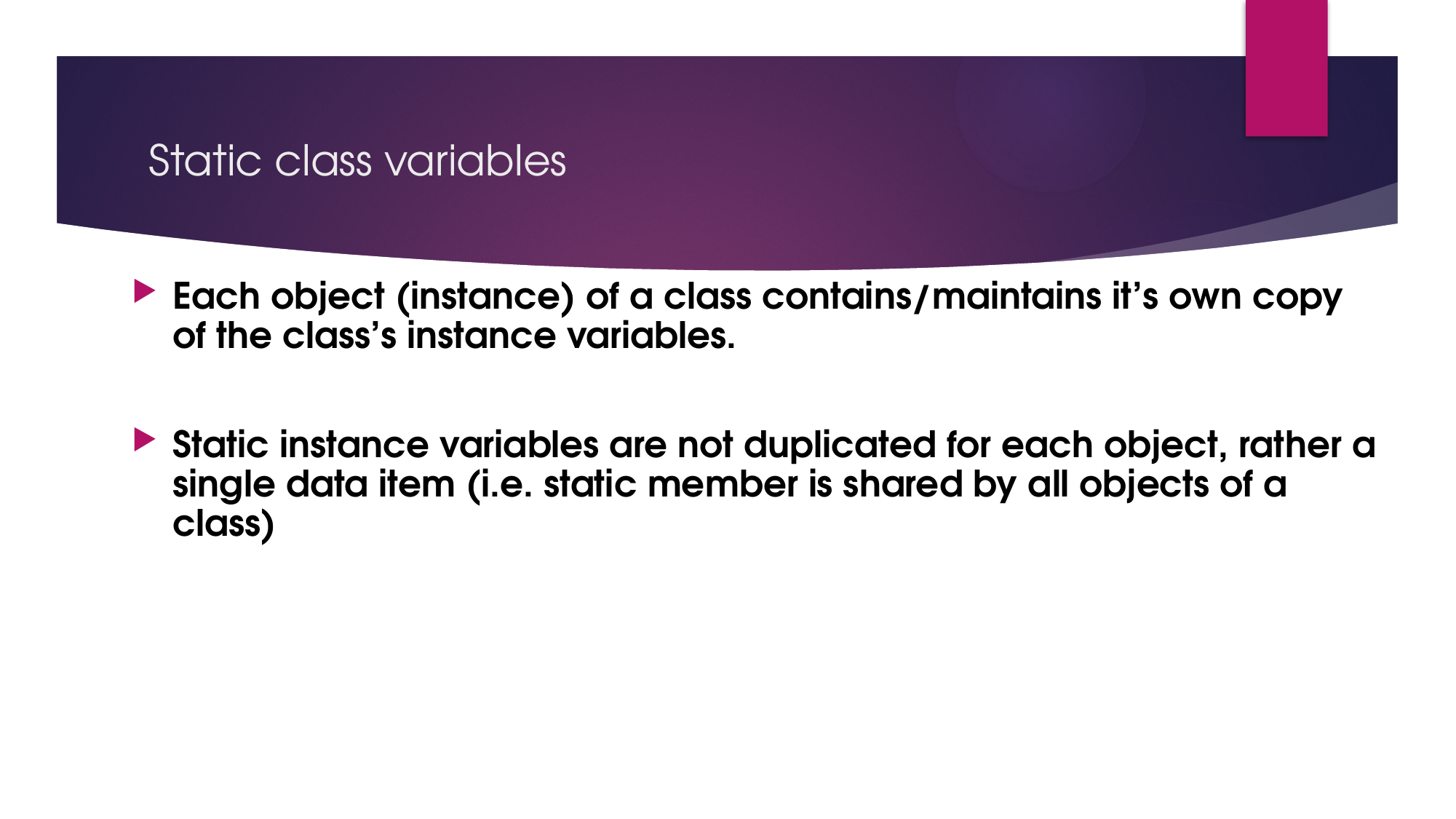

# Static class variables
Each object (instance) of a class contains/maintains it’s own copy of the class’s instance variables.

Static instance variables are not duplicated for each object, rather a single data item (i.e. static member is shared by all objects of a class)